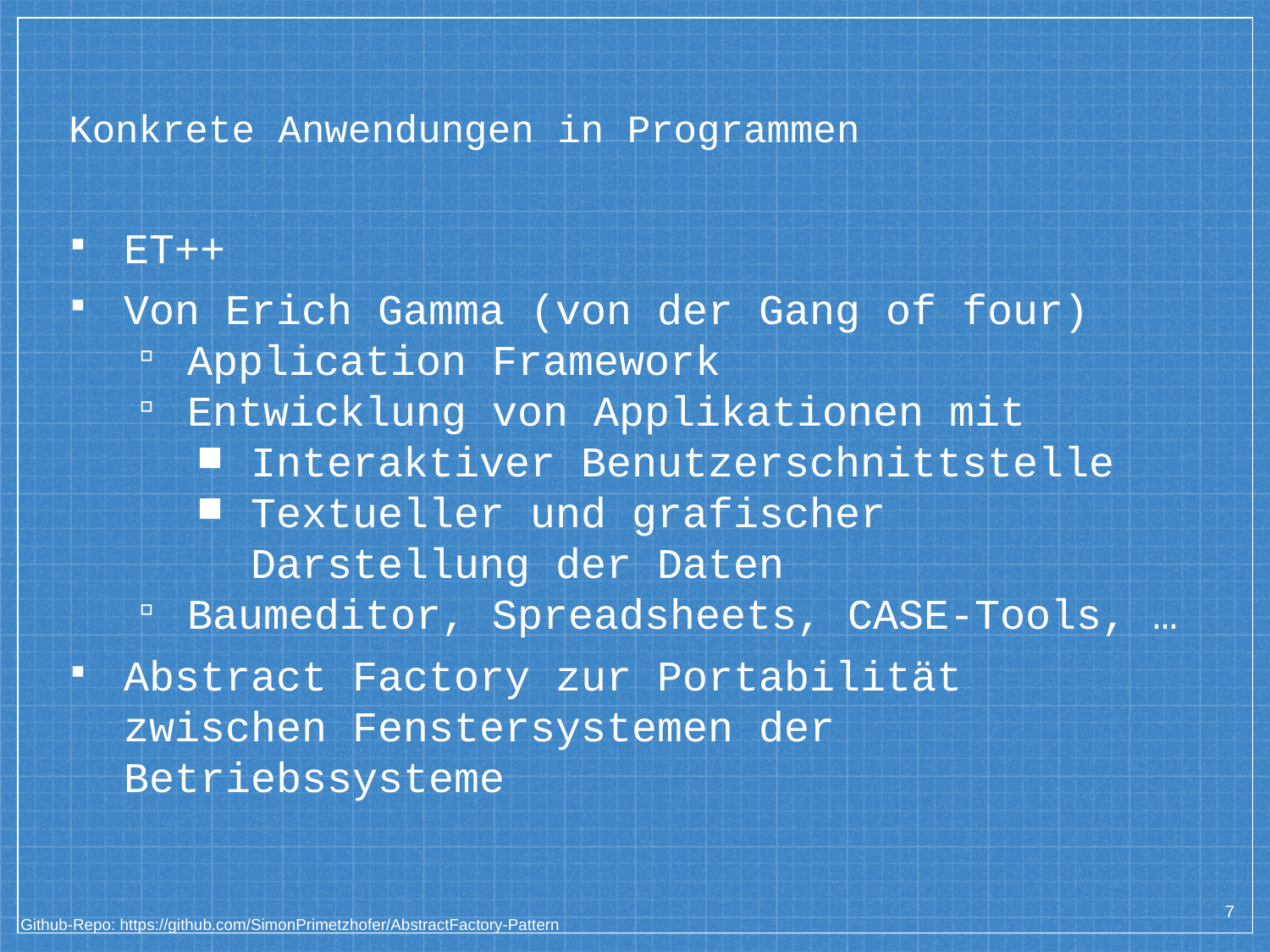

# Konkrete Anwendungen in Programmen
ET++
Von Erich Gamma (von der Gang of four)
Application Framework
Entwicklung von Applikationen mit
Interaktiver Benutzerschnittstelle
Textueller und grafischer Darstellung der Daten
Baumeditor, Spreadsheets, CASE-Tools, …
Abstract Factory zur Portabilität zwischen Fenstersystemen der Betriebssysteme
7